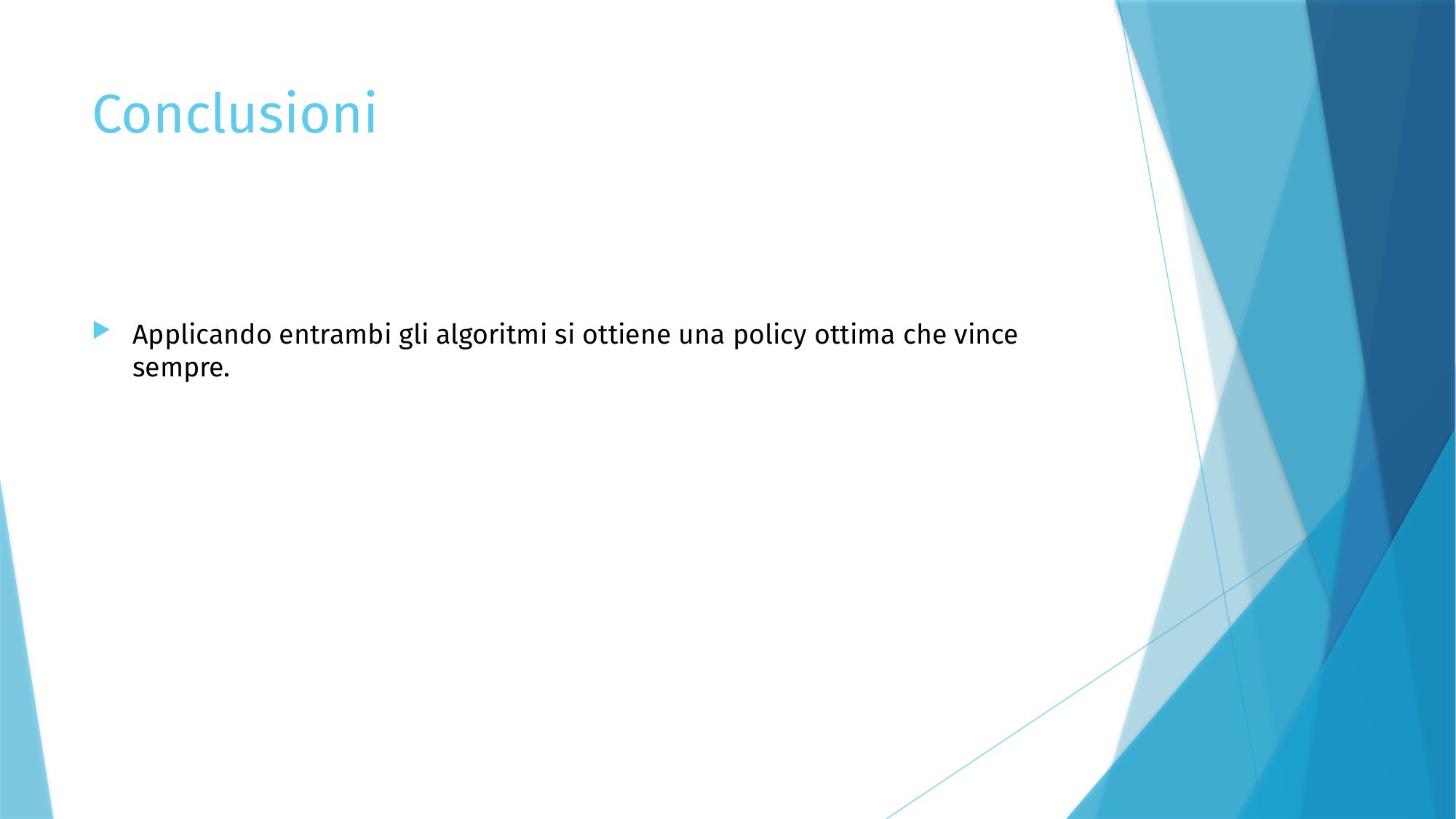

# Conclusioni
Applicando entrambi gli algoritmi si ottiene una policy ottima che vince sempre.